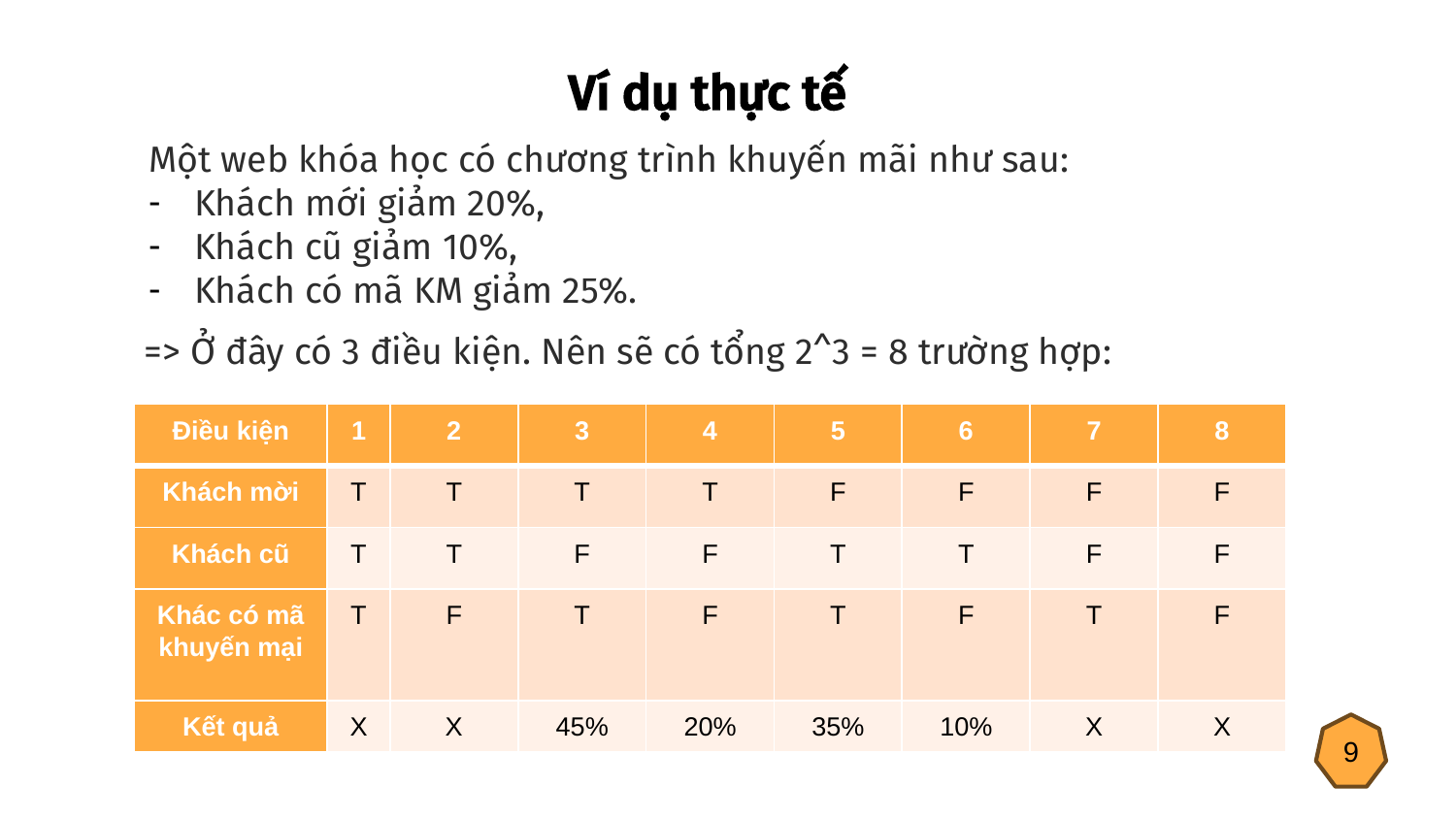

Ví dụ thực tế
Một web khóa học có chương trình khuyến mãi như sau:
Khách mới giảm 20%,
Khách cũ giảm 10%,
Khách có mã KM giảm 25%.

 => Ở đây có 3 điều kiện. Nên sẽ có tổng 2^3 = 8 trường hợp:
| Điều kiện | 1 | 2 | 3 | 4 | 5 | 6 | 7 | 8 |
| --- | --- | --- | --- | --- | --- | --- | --- | --- |
| Khách mời | T | T | T | T | F | F | F | F |
| Khách cũ | T | T | F | F | T | T | F | F |
| Khác có mã khuyến mại | T | F | T | F | T | F | T | F |
| Kết quả | X | X | 45% | 20% | 35% | 10% | X | X |
9